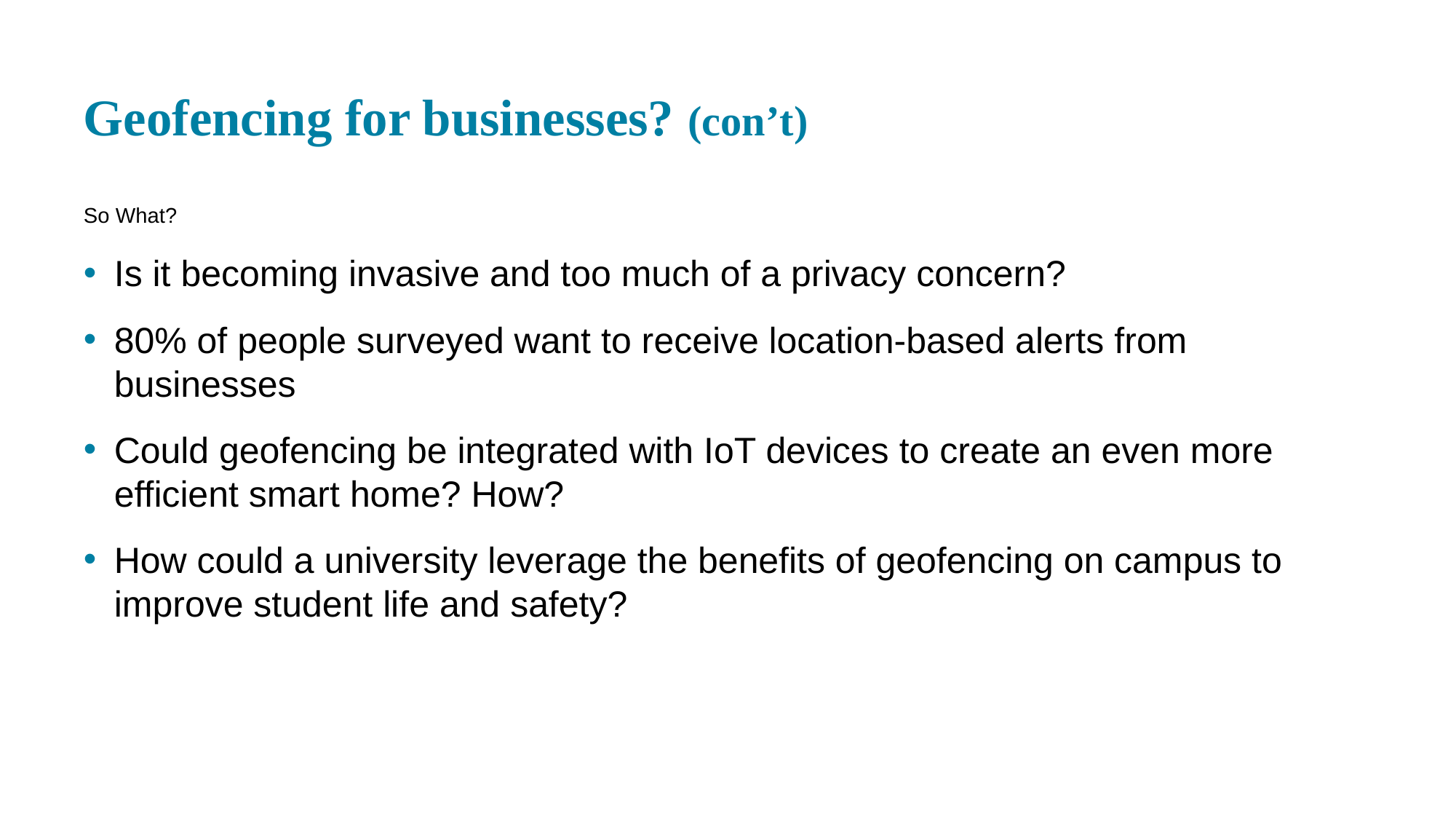

# Geofencing for businesses? (con’t)
So What?
Is it becoming invasive and too much of a privacy concern?
80% of people surveyed want to receive location-based alerts from businesses
Could geofencing be integrated with IoT devices to create an even more efficient smart home? How?
How could a university leverage the benefits of geofencing on campus to improve student life and safety?